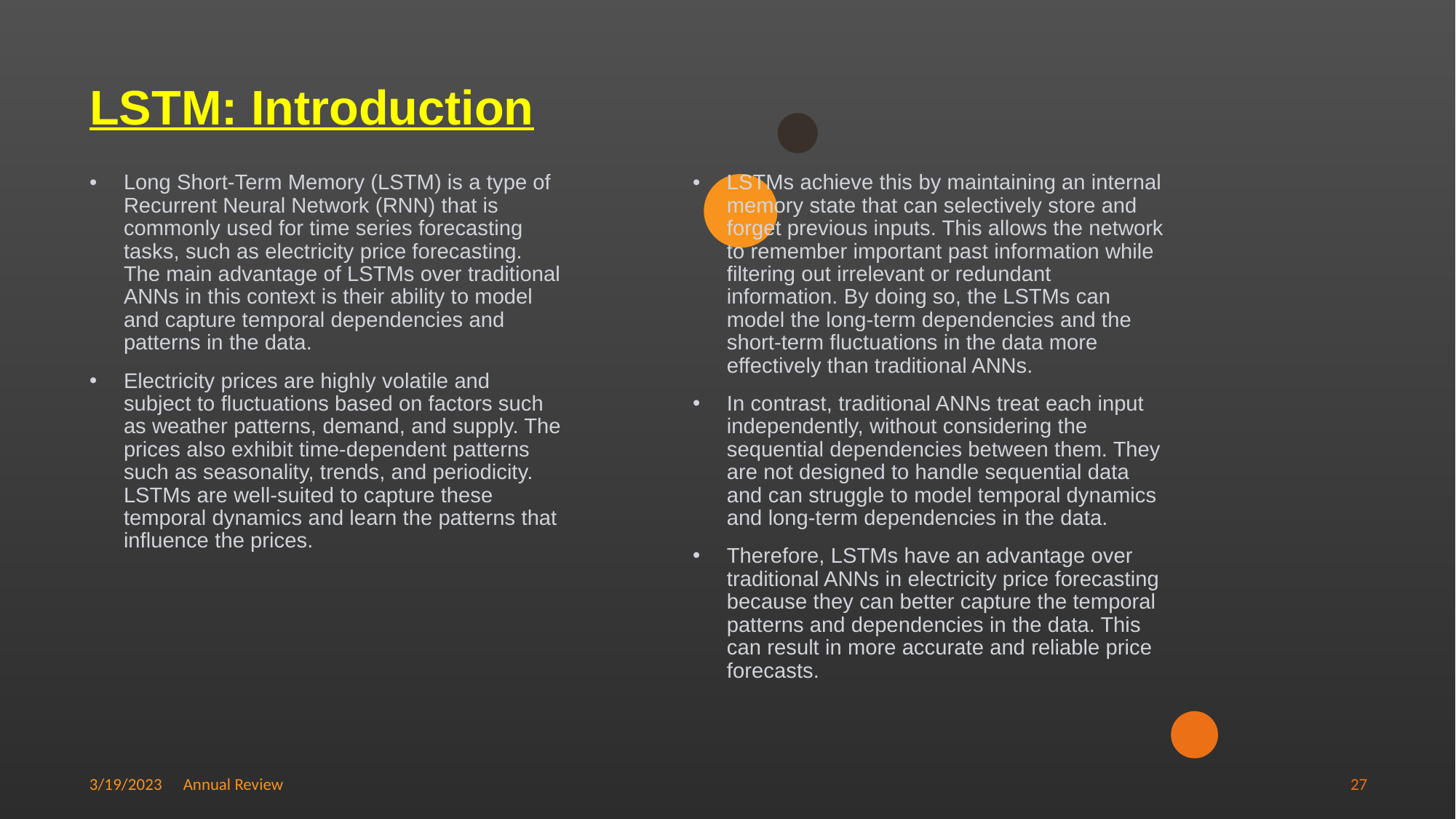

# LSTM: Introduction
LSTMs achieve this by maintaining an internal memory state that can selectively store and forget previous inputs. This allows the network to remember important past information while filtering out irrelevant or redundant information. By doing so, the LSTMs can model the long-term dependencies and the short-term fluctuations in the data more effectively than traditional ANNs.
In contrast, traditional ANNs treat each input independently, without considering the sequential dependencies between them. They are not designed to handle sequential data and can struggle to model temporal dynamics and long-term dependencies in the data.
Therefore, LSTMs have an advantage over traditional ANNs in electricity price forecasting because they can better capture the temporal patterns and dependencies in the data. This can result in more accurate and reliable price forecasts.

Long Short-Term Memory (LSTM) is a type of Recurrent Neural Network (RNN) that is commonly used for time series forecasting tasks, such as electricity price forecasting. The main advantage of LSTMs over traditional ANNs in this context is their ability to model and capture temporal dependencies and patterns in the data.
Electricity prices are highly volatile and subject to fluctuations based on factors such as weather patterns, demand, and supply. The prices also exhibit time-dependent patterns such as seasonality, trends, and periodicity. LSTMs are well-suited to capture these temporal dynamics and learn the patterns that influence the prices.